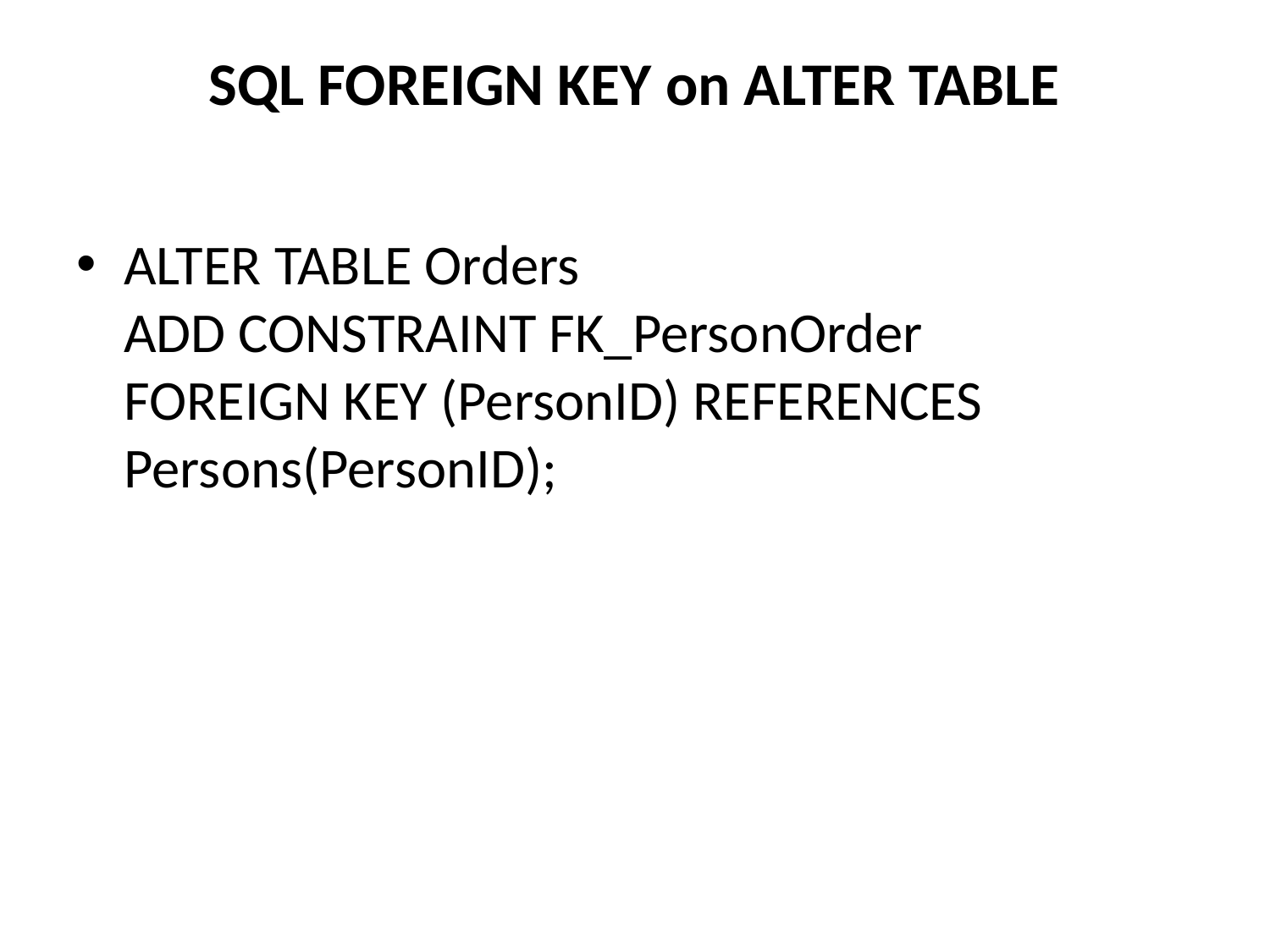

# SQL FOREIGN KEY on ALTER TABLE
ALTER TABLE Orders
ADD CONSTRAINT FK_PersonOrder
FOREIGN KEY (PersonID) REFERENCES Persons(PersonID);